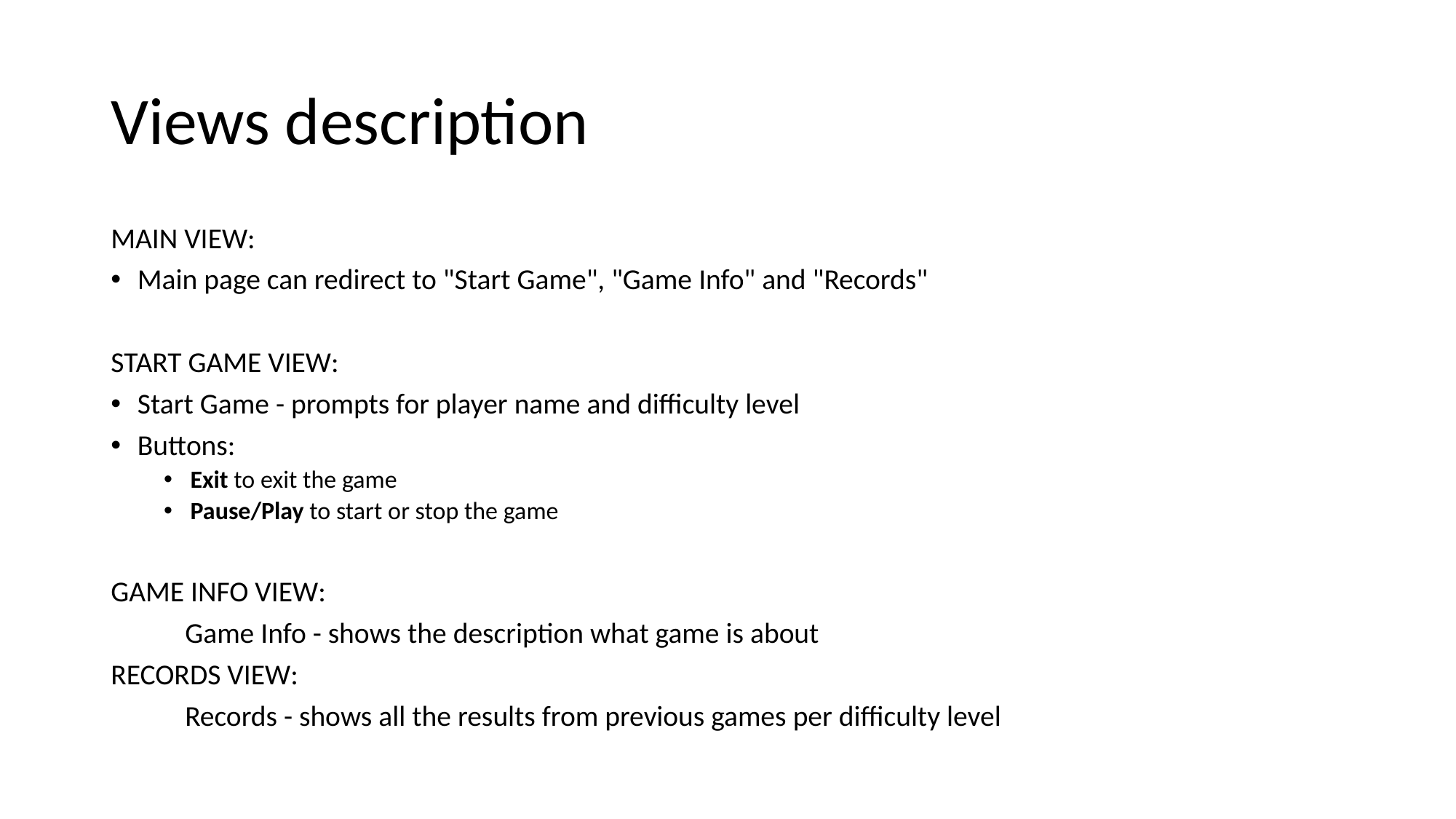

# Views description
MAIN VIEW:
Main page can redirect to "Start Game", "Game Info" and "Records"

START GAME VIEW:
Start Game - prompts for player name and difficulty level
Buttons:
Exit to exit the game
Pause/Play to start or stop the game

GAME INFO VIEW:
	Game Info - shows the description what game is about
RECORDS VIEW:
	Records - shows all the results from previous games per difficulty level